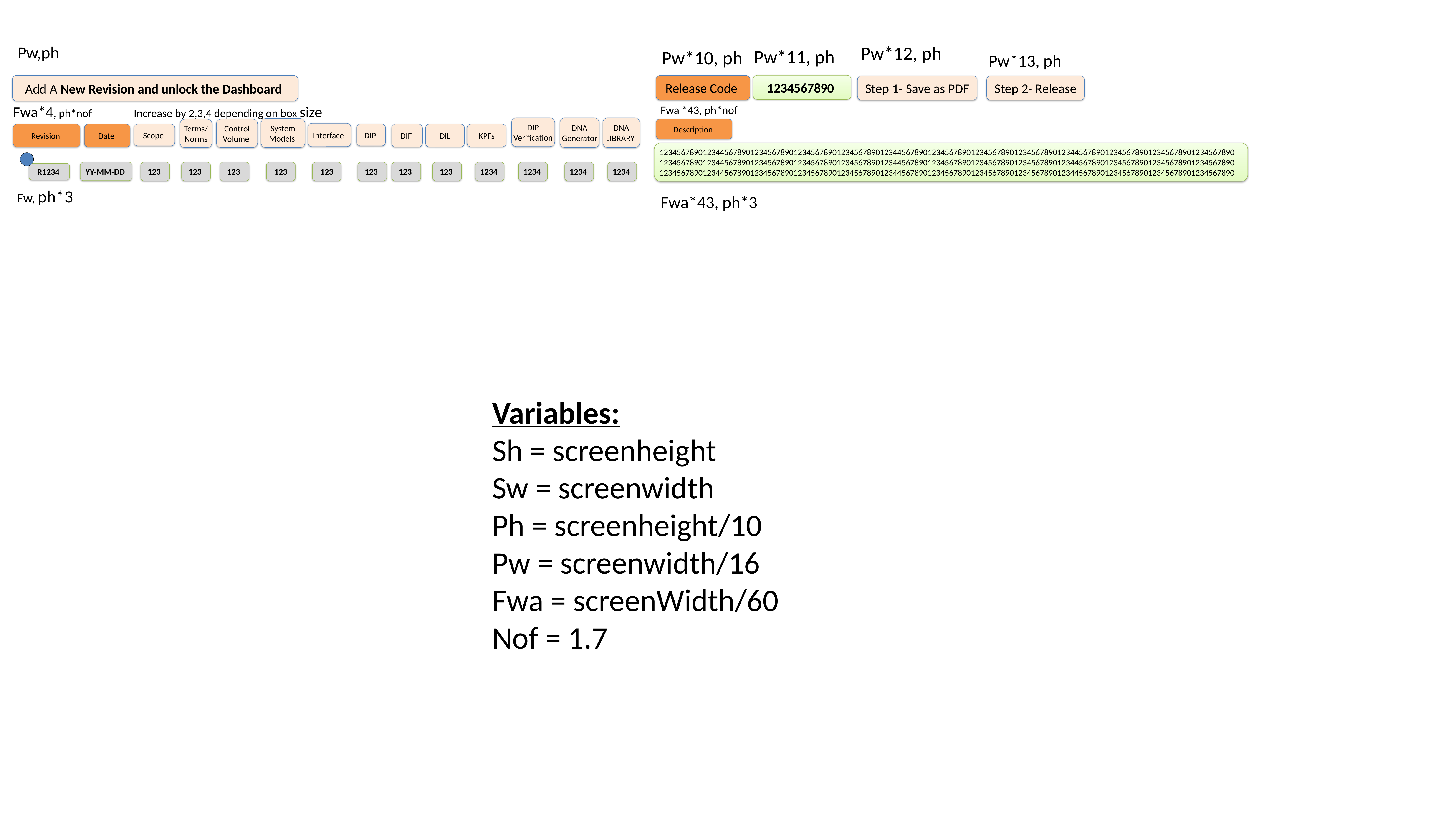

Pw*12, ph
Pw,ph

Pw*11, ph

Pw*10, ph

Pw*13, ph

1234567890
Add A New Revision and unlock the Dashboard
Release Code
Step 1- Save as PDF
Step 2- Release
Fwa*4, ph*nof
Increase by 2,3,4 depending on box size
Fwa *43, ph*nof

DIP Verification
DNA Generator
DNA LIBRARY
System Models
Terms/Norms
Control Volume
Description
Interface
Revision
DIP
Date
Scope
DIF
DIL
KPFs
1234567890123445678901234567890123456789012345678901234456789012345678901234567890123456789012344567890123456789012345678901234567890
1234567890123445678901234567890123456789012345678901234456789012345678901234567890123456789012344567890123456789012345678901234567890
1234567890123445678901234567890123456789012345678901234456789012345678901234567890123456789012344567890123456789012345678901234567890

YY-MM-DD
123
123
123
123
123
123
123
123
1234
1234
1234
1234
R1234
Fw, ph*3
Fwa*43, ph*3

Variables:
Sh = screenheight
Sw = screenwidth
Ph = screenheight/10
Pw = screenwidth/16
Fwa = screenWidth/60
Nof = 1.7